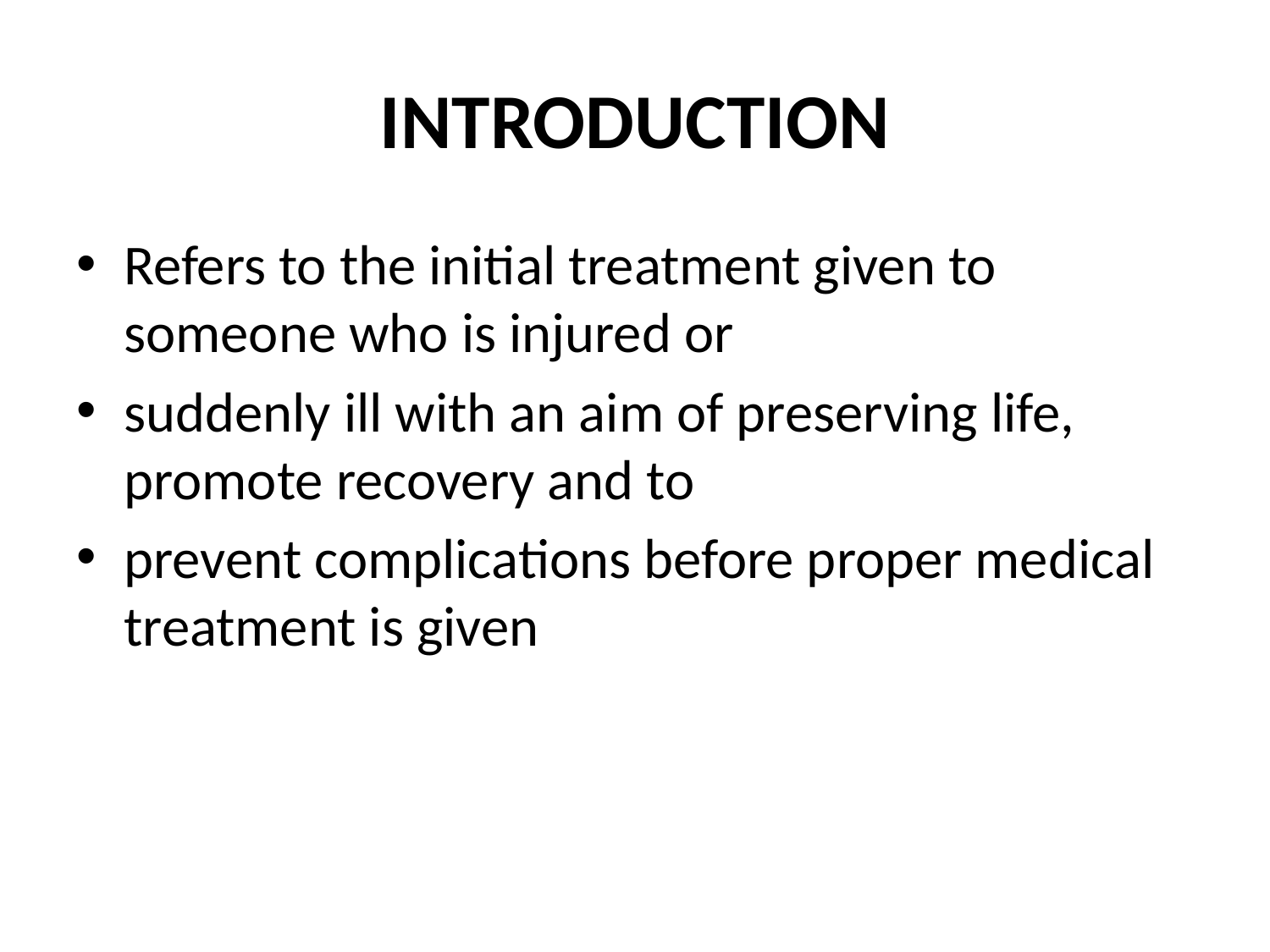

# INTRODUCTION
Refers to the initial treatment given to someone who is injured or
suddenly ill with an aim of preserving life, promote recovery and to
prevent complications before proper medical treatment is given